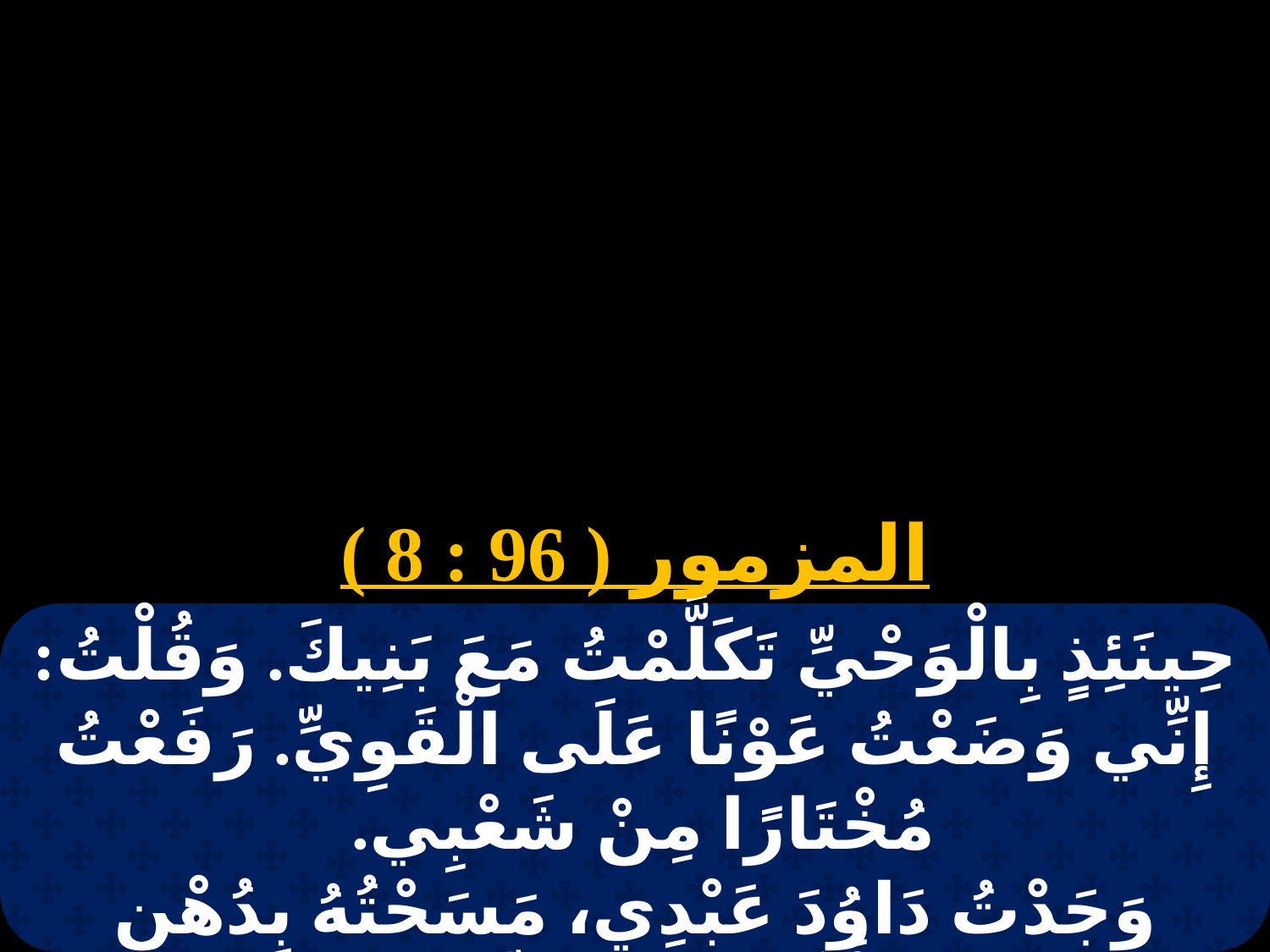

# 23 كيهك
المزمور ( 96 : 8 )
حِينَئِذٍ بِالْوَحْيِّ تَكَلَّمْتُ مَعَ بَنِيكَ. وَقُلْتُ: إِنِّي وَضَعْتُ عَوْنًا عَلَى الْقَوِيِّ. رَفَعْتُ مُخْتَارًا مِنْ شَعْبِي.
وَجَدْتُ دَاوُدَ عَبْدِي، مَسَحْتُهُ بِدُهْنٍ مُقَدَّسٍ، لأَنَّ يَدِي تُعَضِّدَهُ وَسَاعِدِي يُقَوِّيهِ.